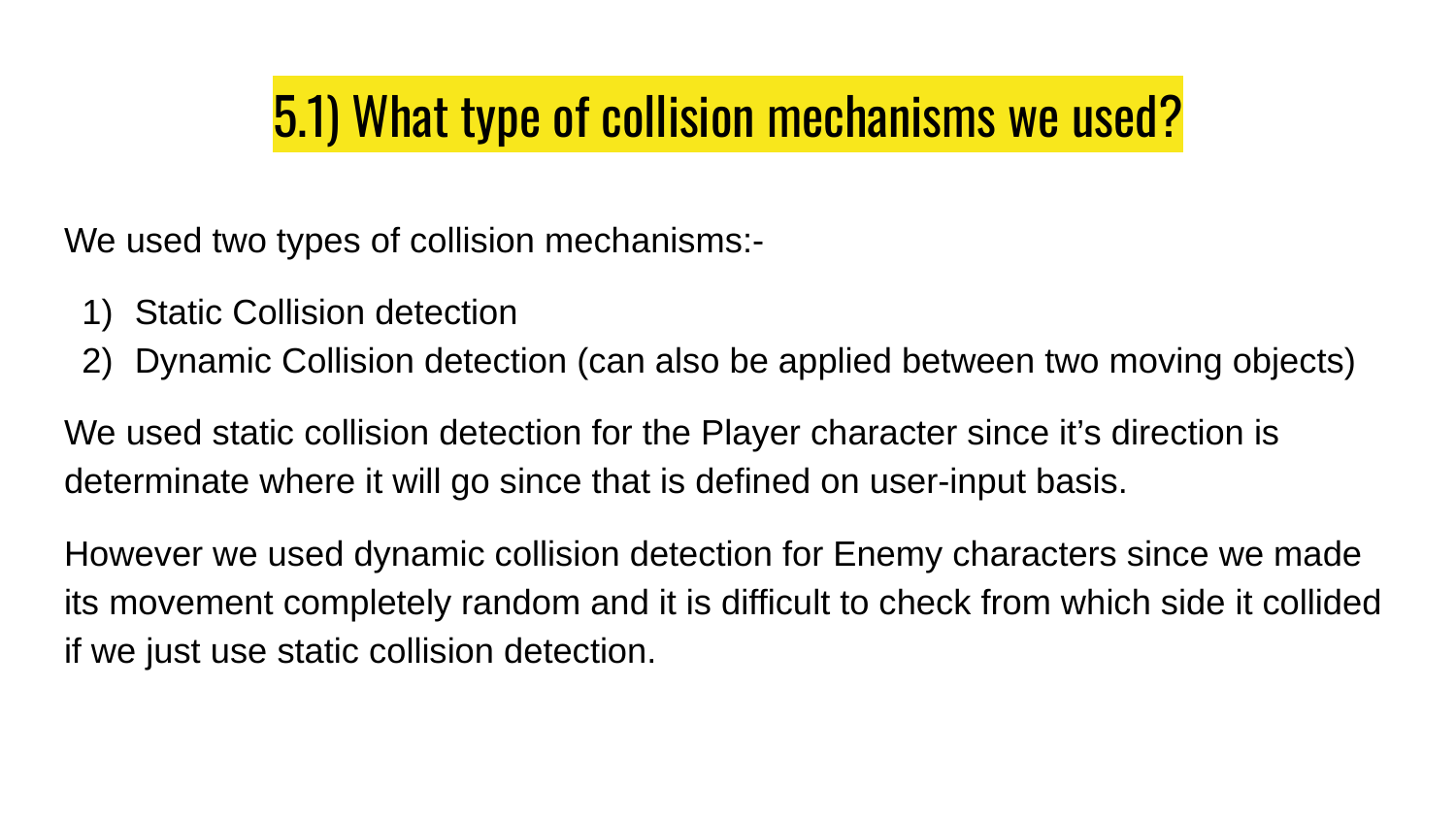

# 5.1) What type of collision mechanisms we used?
We used two types of collision mechanisms:-
Static Collision detection
Dynamic Collision detection (can also be applied between two moving objects)
We used static collision detection for the Player character since it’s direction is determinate where it will go since that is defined on user-input basis.
However we used dynamic collision detection for Enemy characters since we made its movement completely random and it is difficult to check from which side it collided if we just use static collision detection.